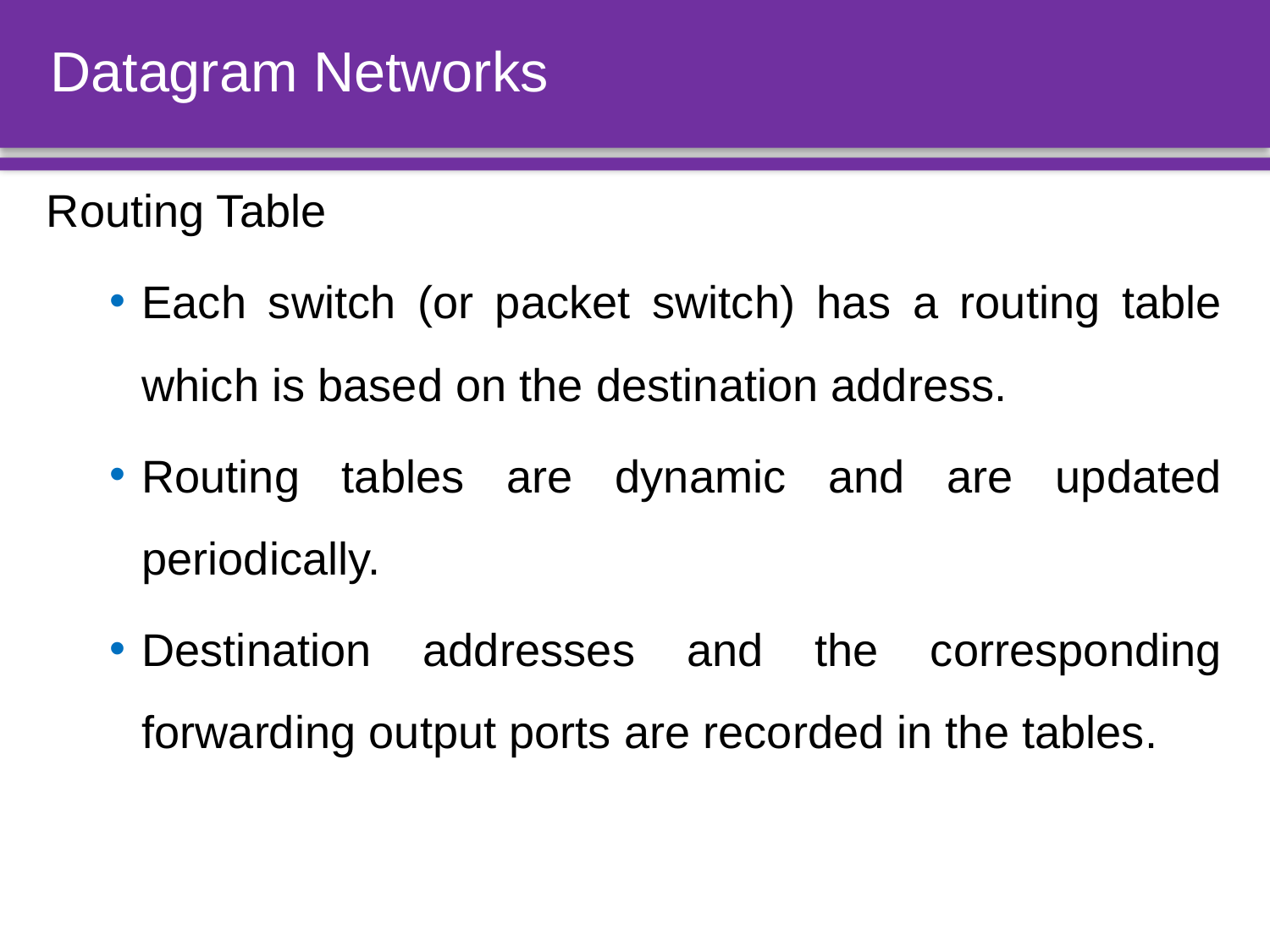

# Datagram Networks
Routing Table
Each switch (or packet switch) has a routing table which is based on the destination address.
Routing tables are dynamic and are updated periodically.
Destination addresses and the corresponding forwarding output ports are recorded in the tables.